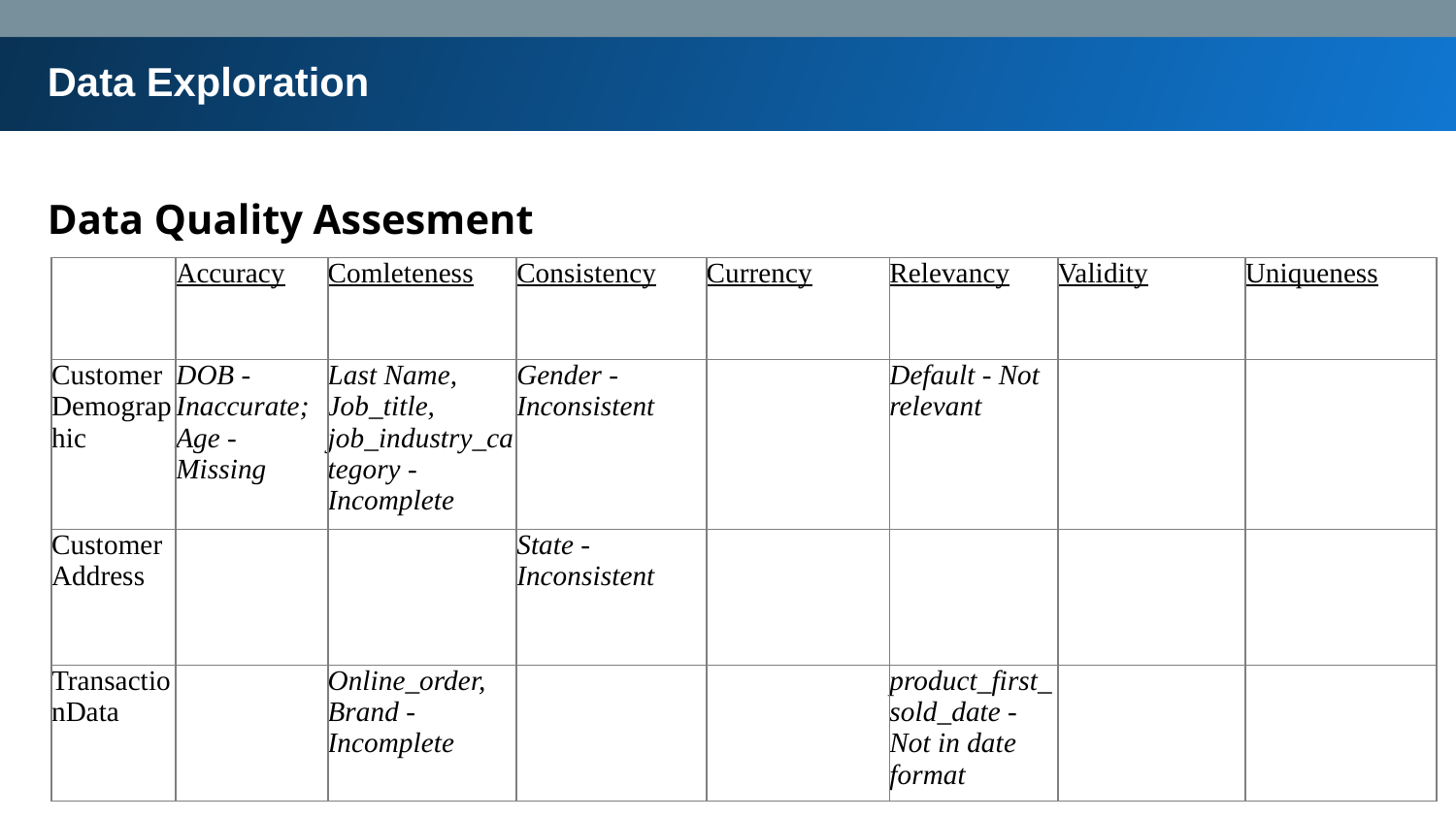

Data Exploration
Data Quality Assesment
|  | Accuracy | Comleteness | Consistency | Currency | Relevancy | Validity | Uniqueness |
| --- | --- | --- | --- | --- | --- | --- | --- |
| Customer Demographic | DOB - Inaccurate; Age - Missing | Last Name, Job\_title, job\_industry\_category - Incomplete | Gender - Inconsistent |  | Default - Not relevant |  |  |
| CustomerAddress |  |  | State - Inconsistent |  |  |  |  |
| TransactionData |  | Online\_order, Brand - Incomplete |  |  | product\_first\_sold\_date - Not in date format |  |  |